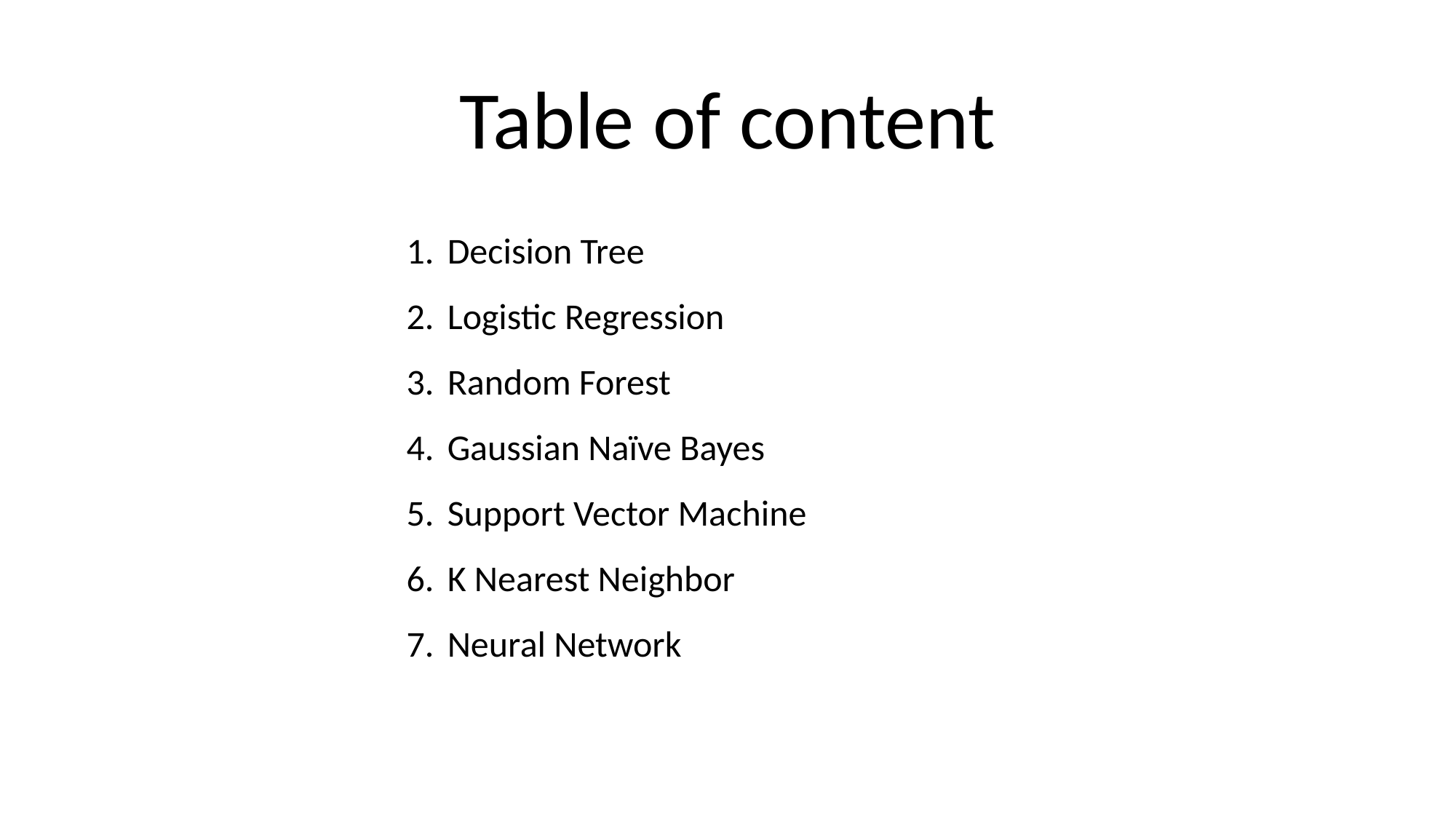

# Table of content
Decision Tree
Logistic Regression
Random Forest
Gaussian Naïve Bayes
Support Vector Machine
K Nearest Neighbor
Neural Network